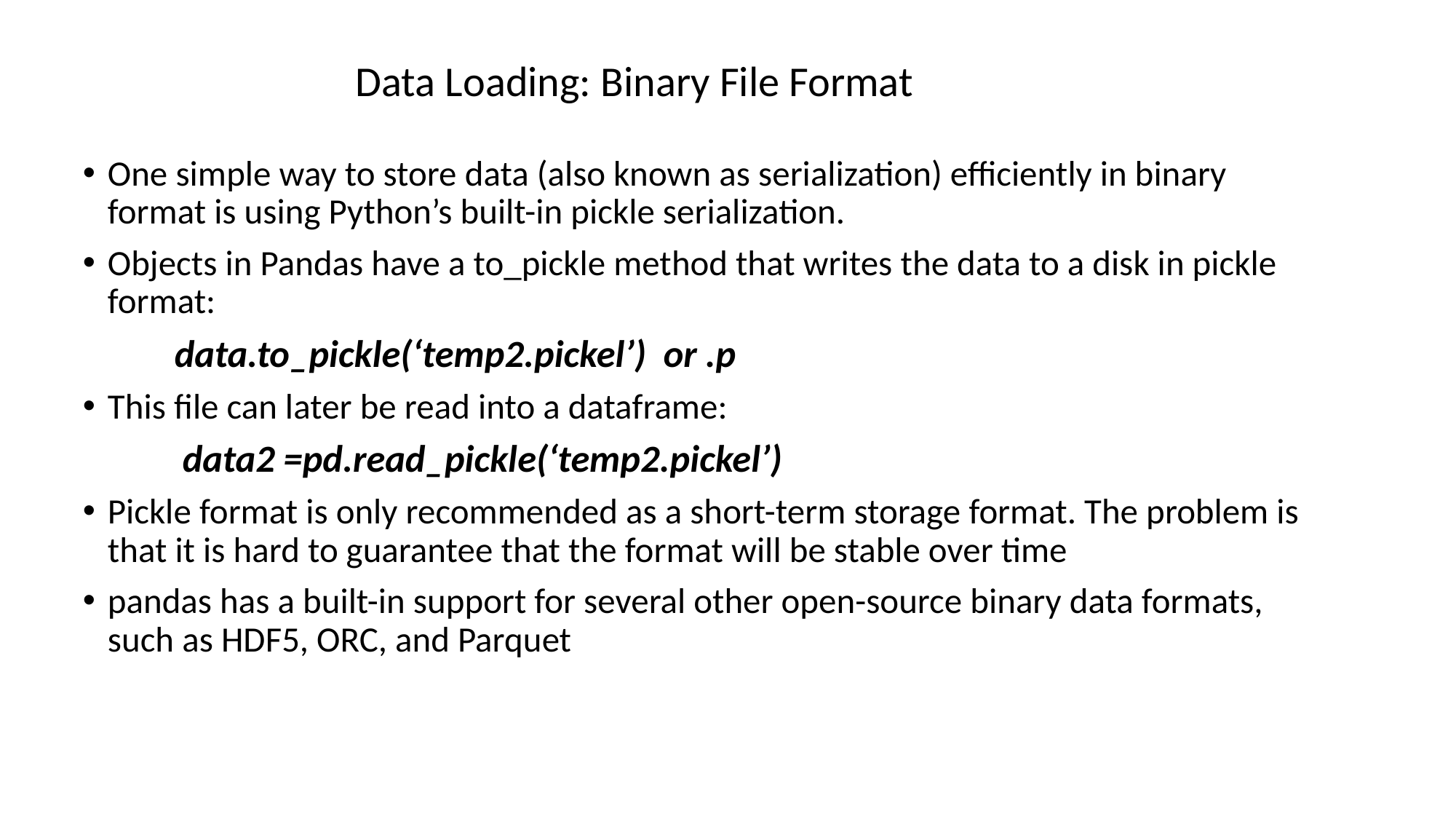

# Data Loading: Binary File Format
One simple way to store data (also known as serialization) efficiently in binary format is using Python’s built-in pickle serialization.
Objects in Pandas have a to_pickle method that writes the data to a disk in pickle format:
		data.to_pickle(‘temp2.pickel’)  or .p
This file can later be read into a dataframe:
		 data2 =pd.read_pickle(‘temp2.pickel’)
Pickle format is only recommended as a short-term storage format. The problem is that it is hard to guarantee that the format will be stable over time
pandas has a built-in support for several other open-source binary data formats, such as HDF5, ORC, and Parquet